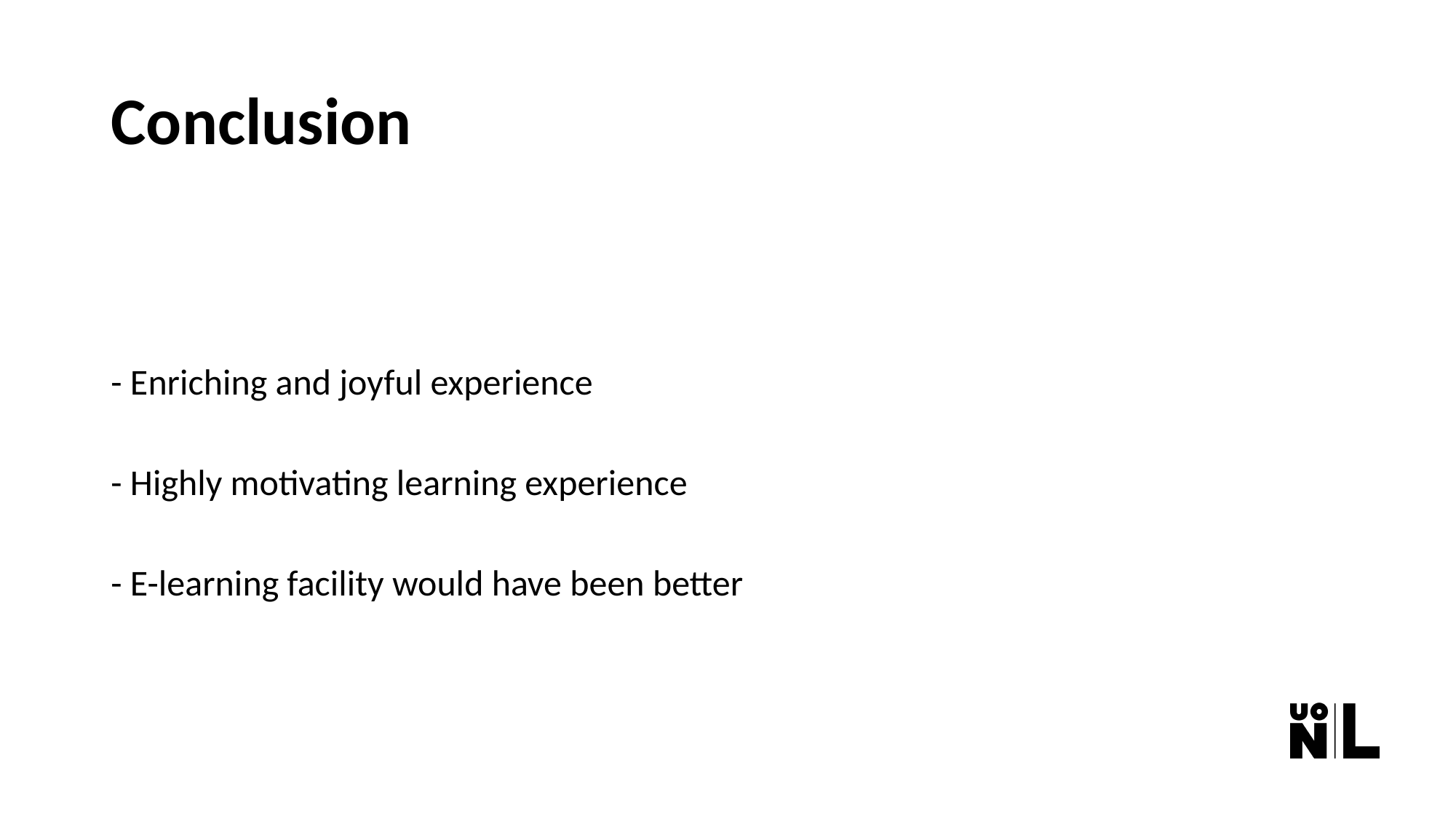

# Conclusion
- Enriching and joyful experience

- Highly motivating learning experience

- E-learning facility would have been better